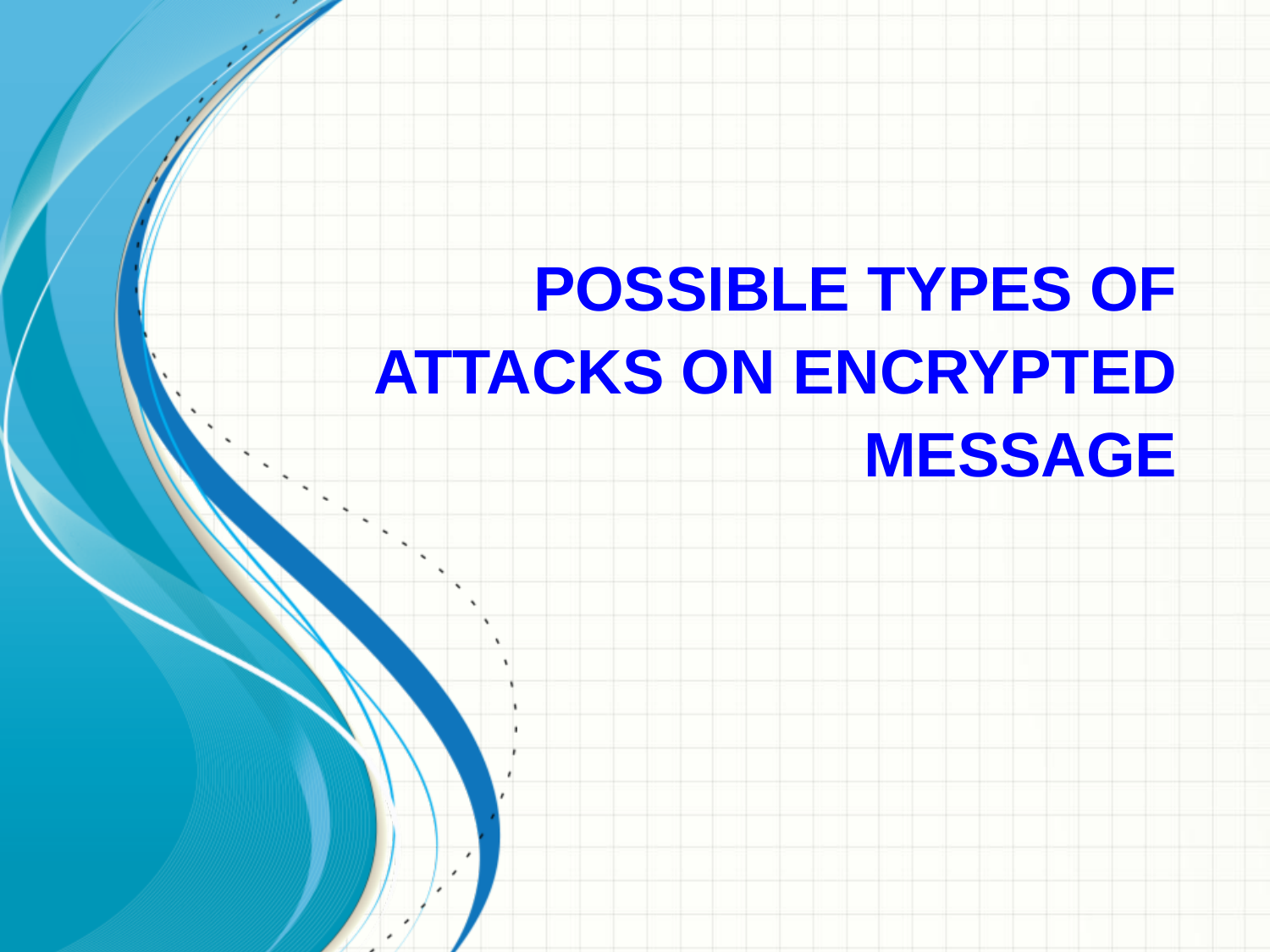

# Possible Types of Attacks on Encrypted Message